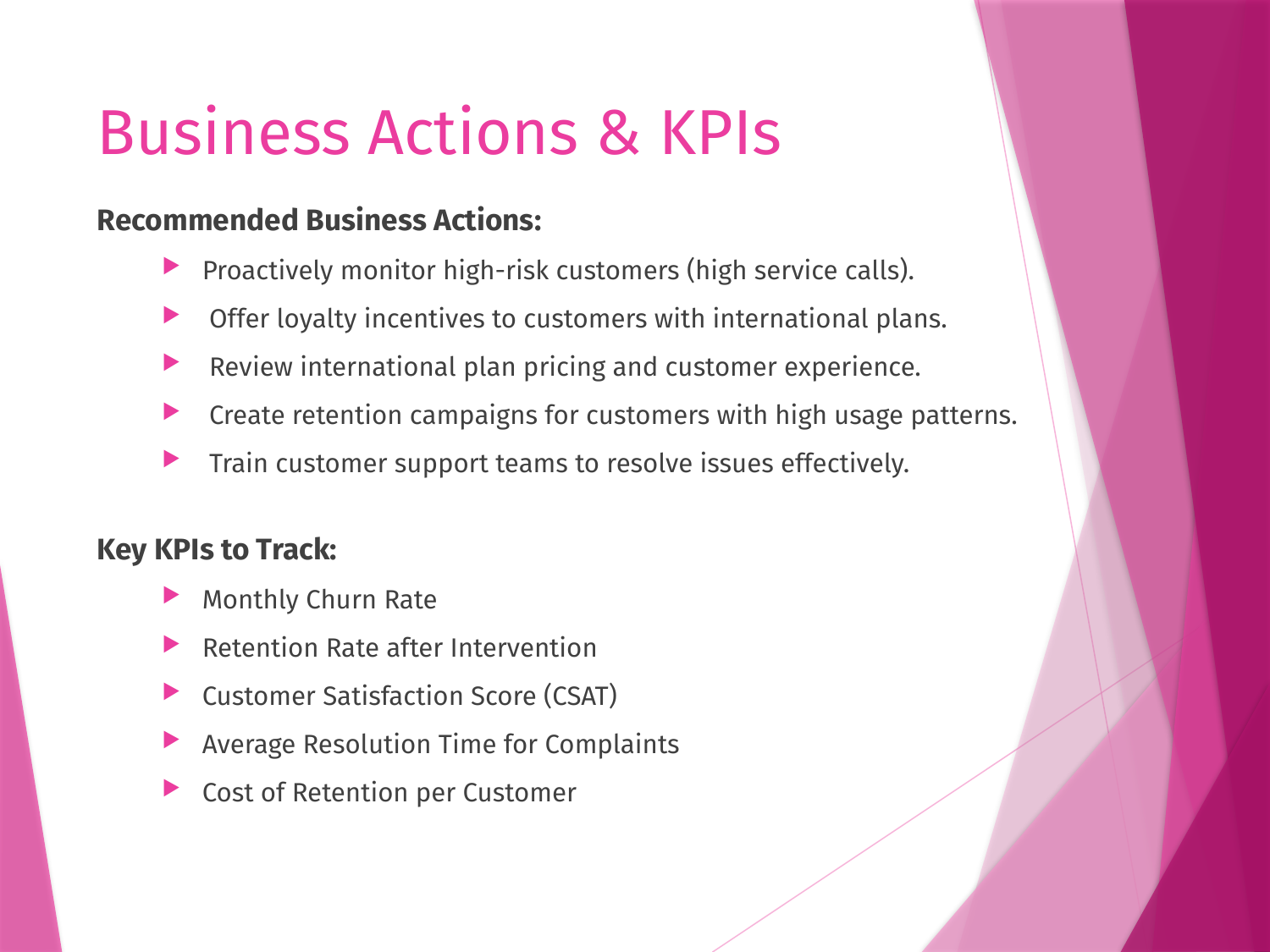

# Business Actions & KPIs
Recommended Business Actions:
Proactively monitor high-risk customers (high service calls).
 Offer loyalty incentives to customers with international plans.
 Review international plan pricing and customer experience.
 Create retention campaigns for customers with high usage patterns.
 Train customer support teams to resolve issues effectively.
Key KPIs to Track:
Monthly Churn Rate
Retention Rate after Intervention
Customer Satisfaction Score (CSAT)
Average Resolution Time for Complaints
Cost of Retention per Customer